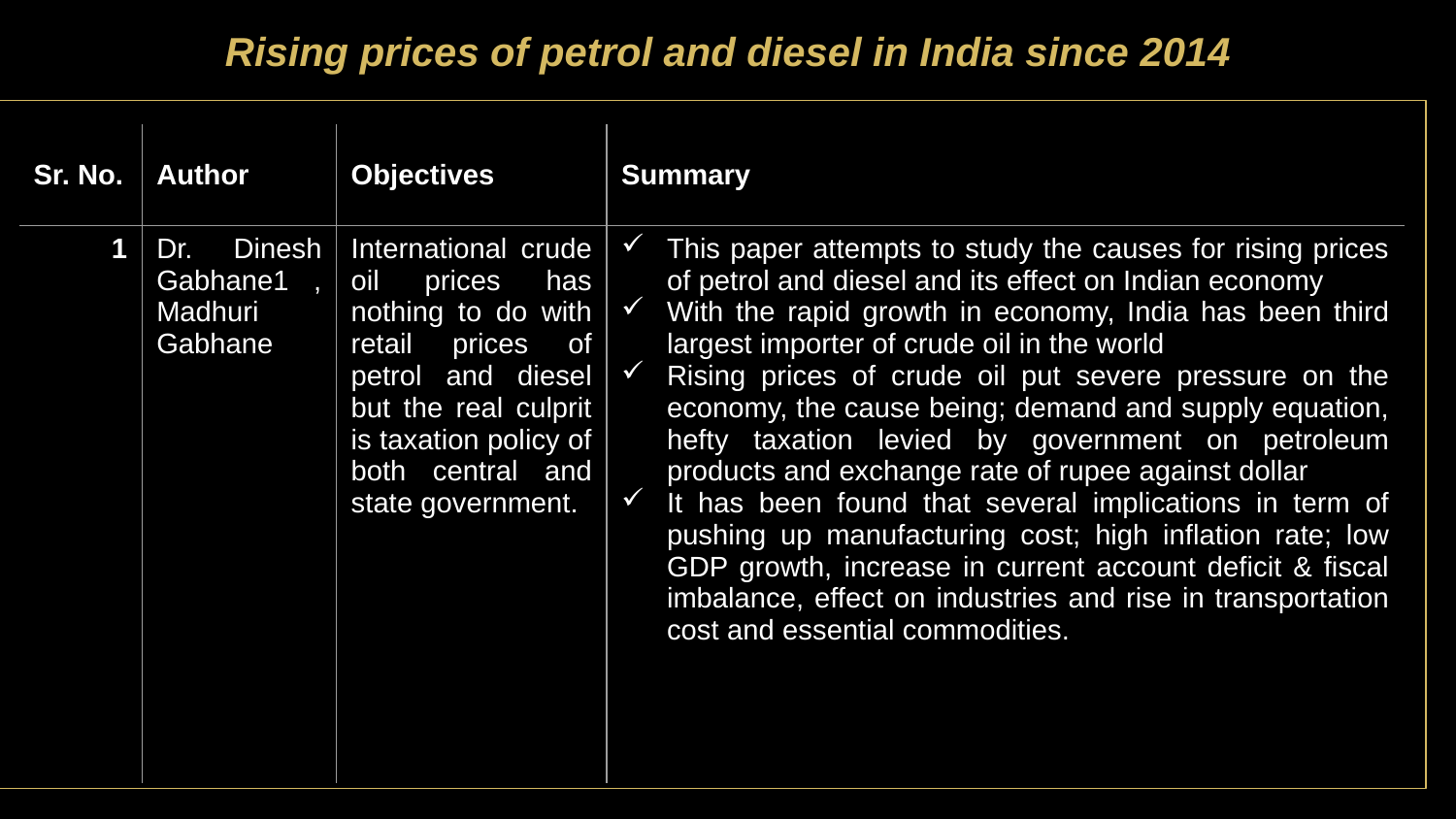

# Rising prices of petrol and diesel in India since 2014

| Sr. No. | Author | Objectives | Summary |
| --- | --- | --- | --- |
| 1 | Dr. Dinesh Gabhane1 , Madhuri Gabhane | International crude oil prices has nothing to do with retail prices of petrol and diesel but the real culprit is taxation policy of both central and state government. | This paper attempts to study the causes for rising prices of petrol and diesel and its effect on Indian economy With the rapid growth in economy, India has been third largest importer of crude oil in the world Rising prices of crude oil put severe pressure on the economy, the cause being; demand and supply equation, hefty taxation levied by government on petroleum products and exchange rate of rupee against dollar It has been found that several implications in term of pushing up manufacturing cost; high inflation rate; low GDP growth, increase in current account deficit & fiscal imbalance, effect on industries and rise in transportation cost and essential commodities. |